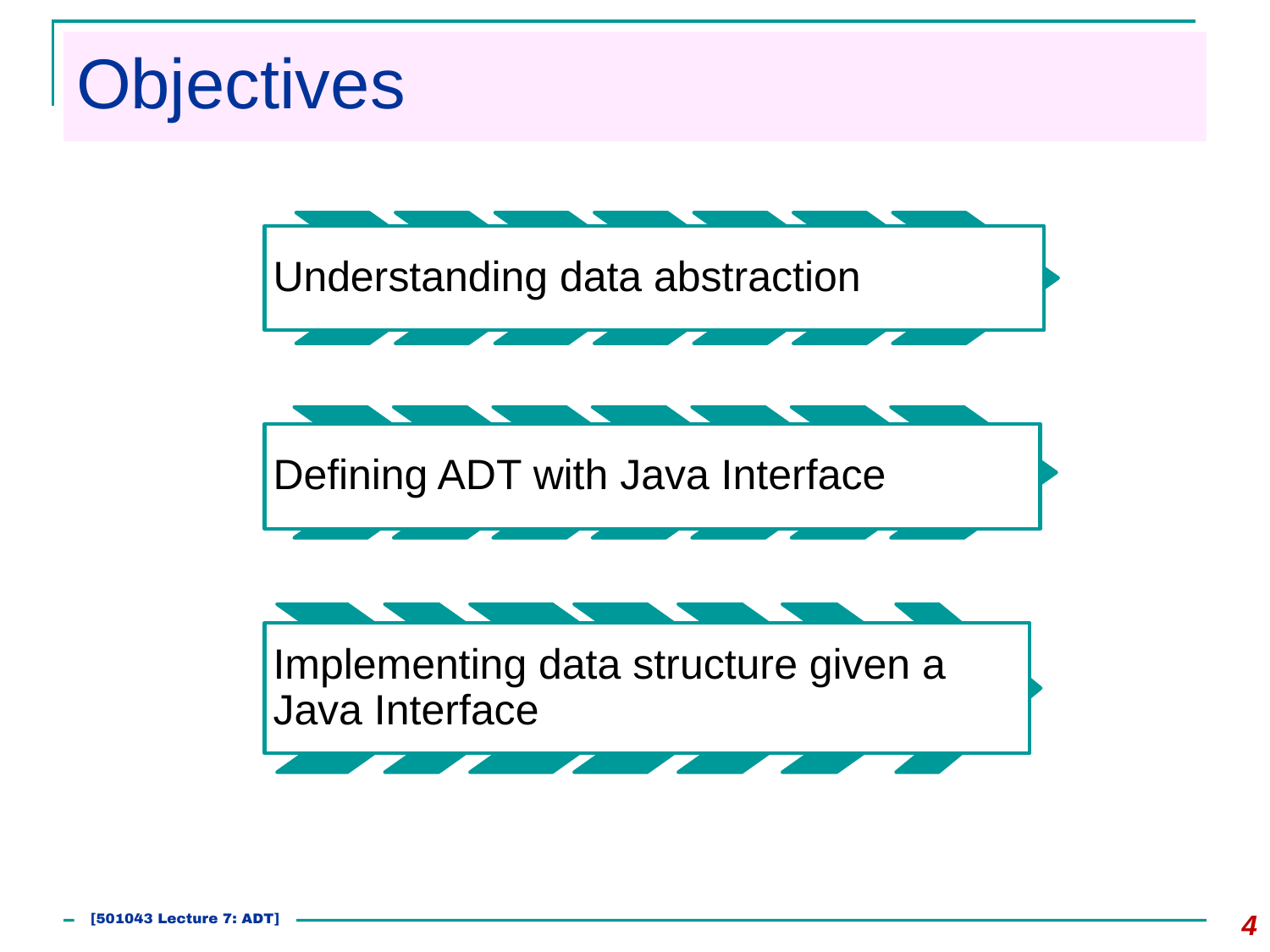

# Objectives

Understanding data abstraction

Defining ADT with Java Interface

Implementing data structure given a Java Interface
4
[501043 Lecture 7: ADT]